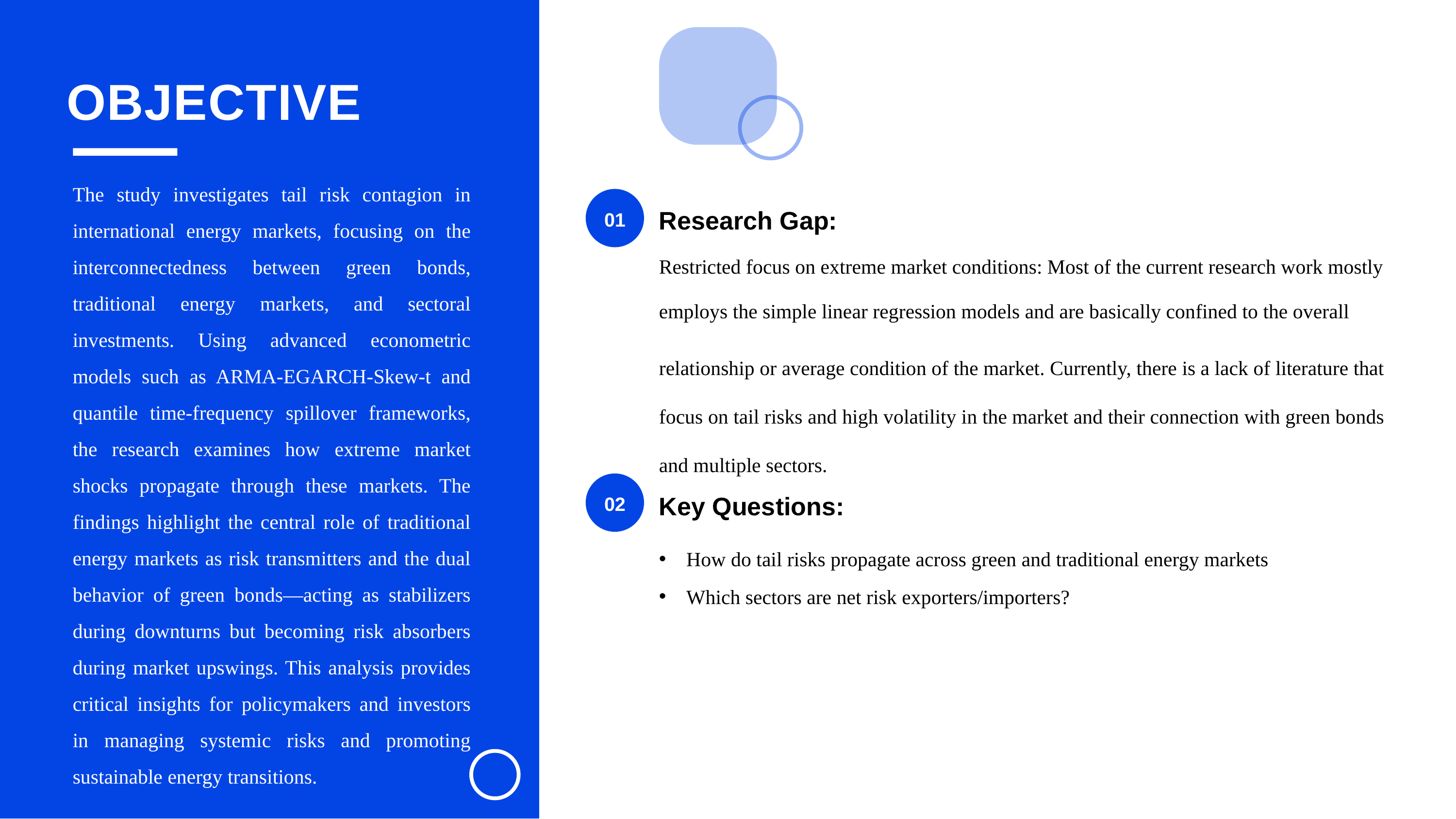

OBJECTIVE

The study investigates tail risk contagion in international energy markets, focusing on the interconnectedness between green bonds, traditional energy markets, and sectoral investments. Using advanced econometric models such as ARMA-EGARCH-Skew-t and quantile time-frequency spillover frameworks, the research examines how extreme market shocks propagate through these markets. The findings highlight the central role of traditional energy markets as risk transmitters and the dual behavior of green bonds—acting as stabilizers during downturns but becoming risk absorbers during market upswings. This analysis provides critical insights for policymakers and investors in managing systemic risks and promoting sustainable energy transitions.

01
Research Gap:
Restricted focus on extreme market conditions: Most of the current research work mostly
employs the simple linear regression models and are basically confined to the overall
relationship or average condition of the market. Currently, there is a lack of literature that focus on tail risks and high volatility in the market and their connection with green bonds and multiple sectors.

02
Key Questions:
How do tail risks propagate across green and traditional energy markets
Which sectors are net risk exporters/importers?